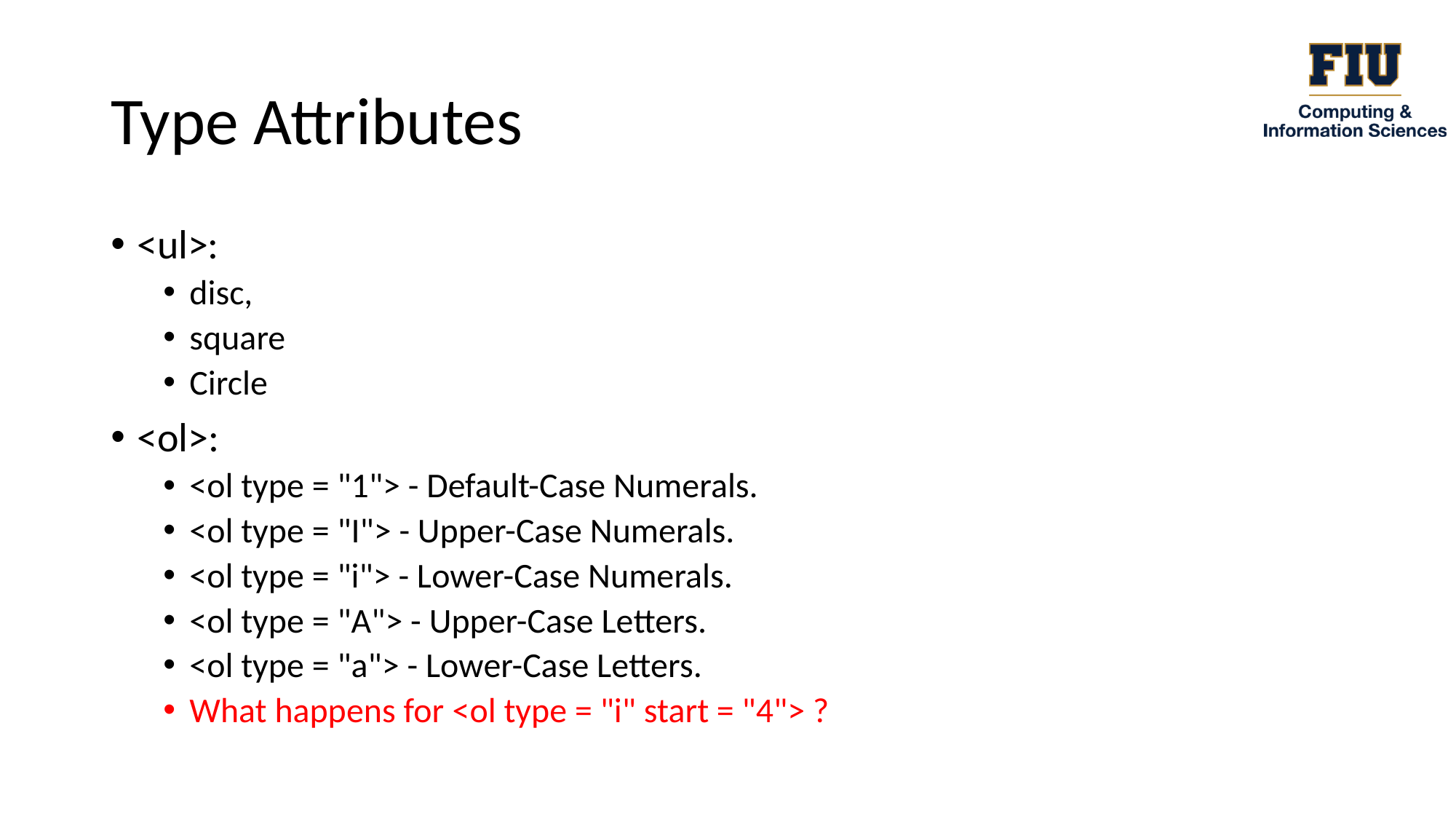

# Type Attributes
<ul>:
disc,
square
Circle
<ol>:
<ol type = "1"> - Default-Case Numerals.
<ol type = "I"> - Upper-Case Numerals.
<ol type = "i"> - Lower-Case Numerals.
<ol type = "A"> - Upper-Case Letters.
<ol type = "a"> - Lower-Case Letters.
What happens for <ol type = "i" start = "4"> ?